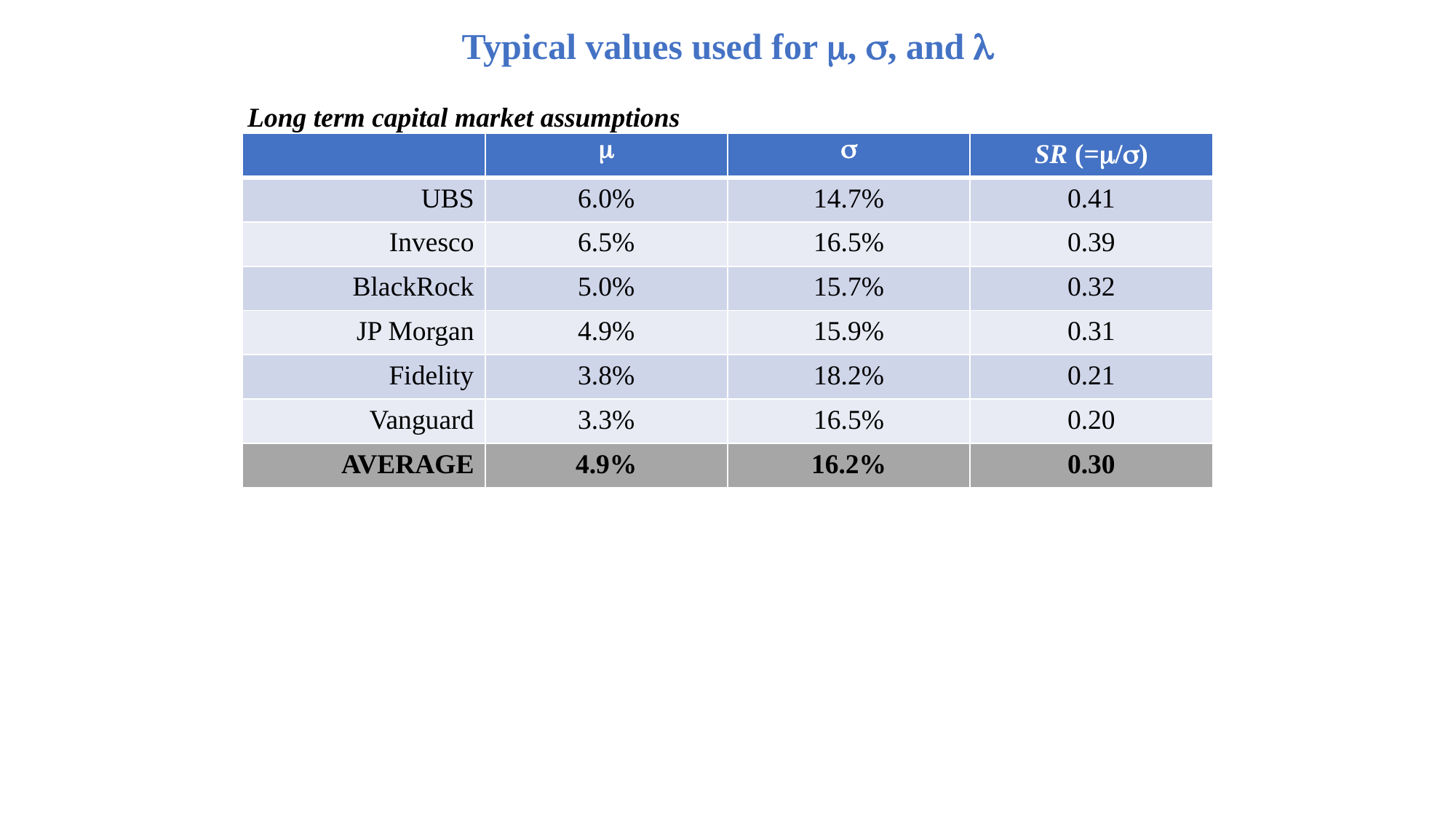

Typical values used for μ, σ, and λ
Long term capital market assumptions
|  | μ | σ | SR (=μ/σ) |
| --- | --- | --- | --- |
| UBS | 6.0% | 14.7% | 0.41 |
| Invesco | 6.5% | 16.5% | 0.39 |
| BlackRock | 5.0% | 15.7% | 0.32 |
| JP Morgan | 4.9% | 15.9% | 0.31 |
| Fidelity | 3.8% | 18.2% | 0.21 |
| Vanguard | 3.3% | 16.5% | 0.20 |
| AVERAGE | 4.9% | 16.2% | 0.30 |